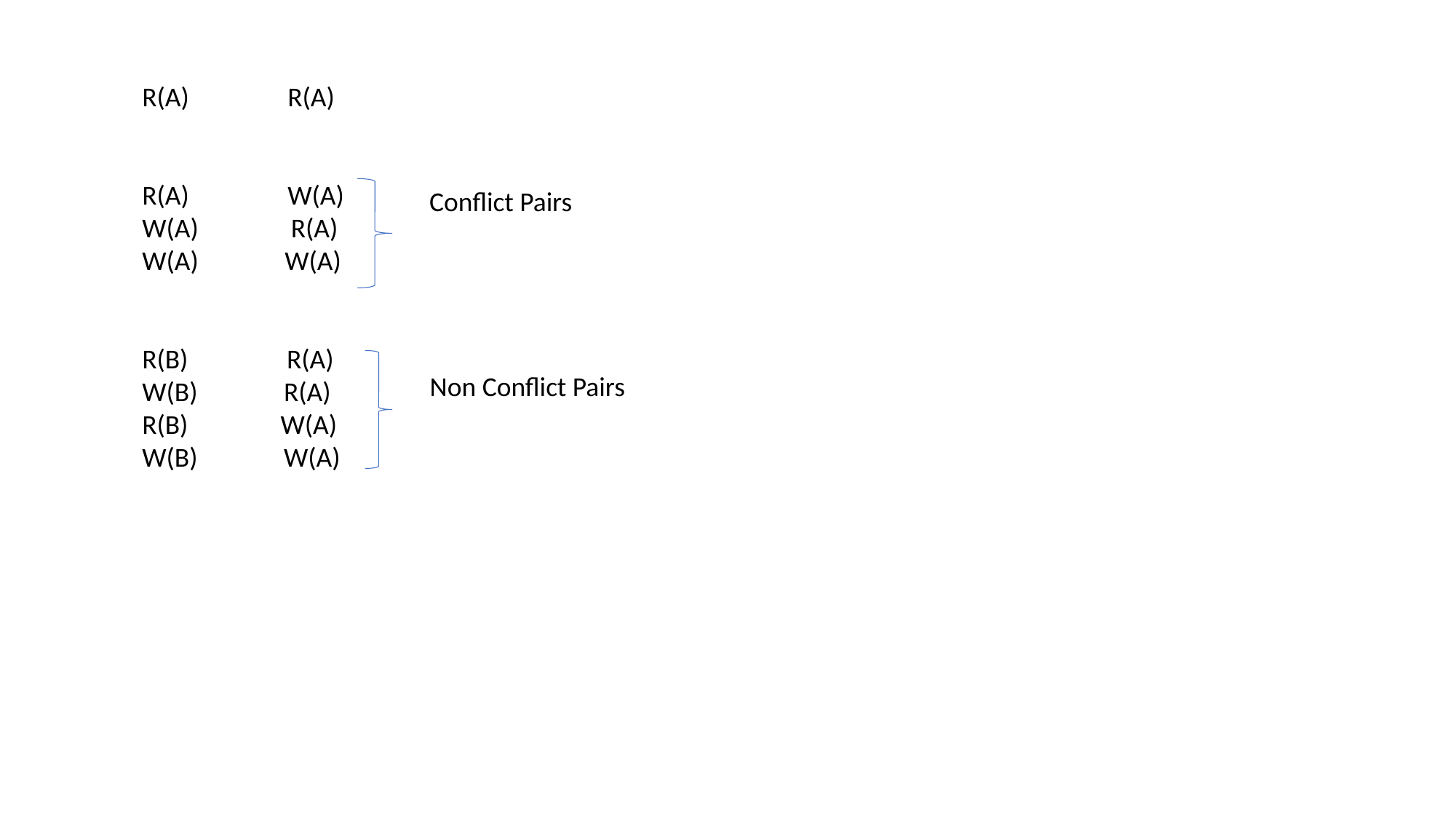

R(A)                R(A)

R(A)                W(A)
W(A)               R(A)
W(A)              W(A)

R(B)                R(A)
W(B)              R(A)
R(B)               W(A)
W(B)              W(A)

Conflict Pairs

Non Conflict Pairs